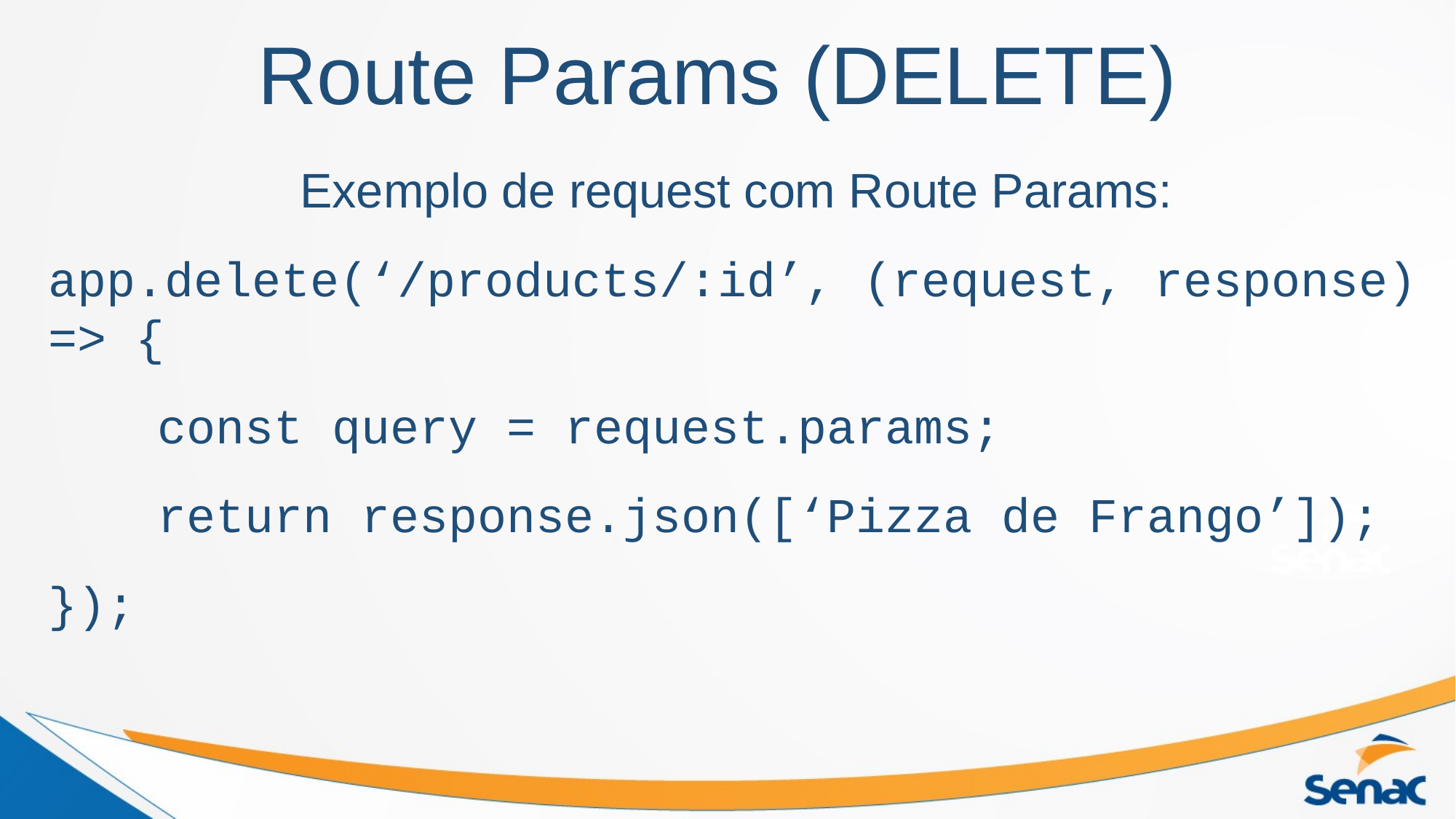

Route Params (DELETE)
Exemplo de request com Route Params:
app.delete(‘/products/:id’, (request, response) => {
	const query = request.params;
	return response.json([‘Pizza de Frango’]);
});